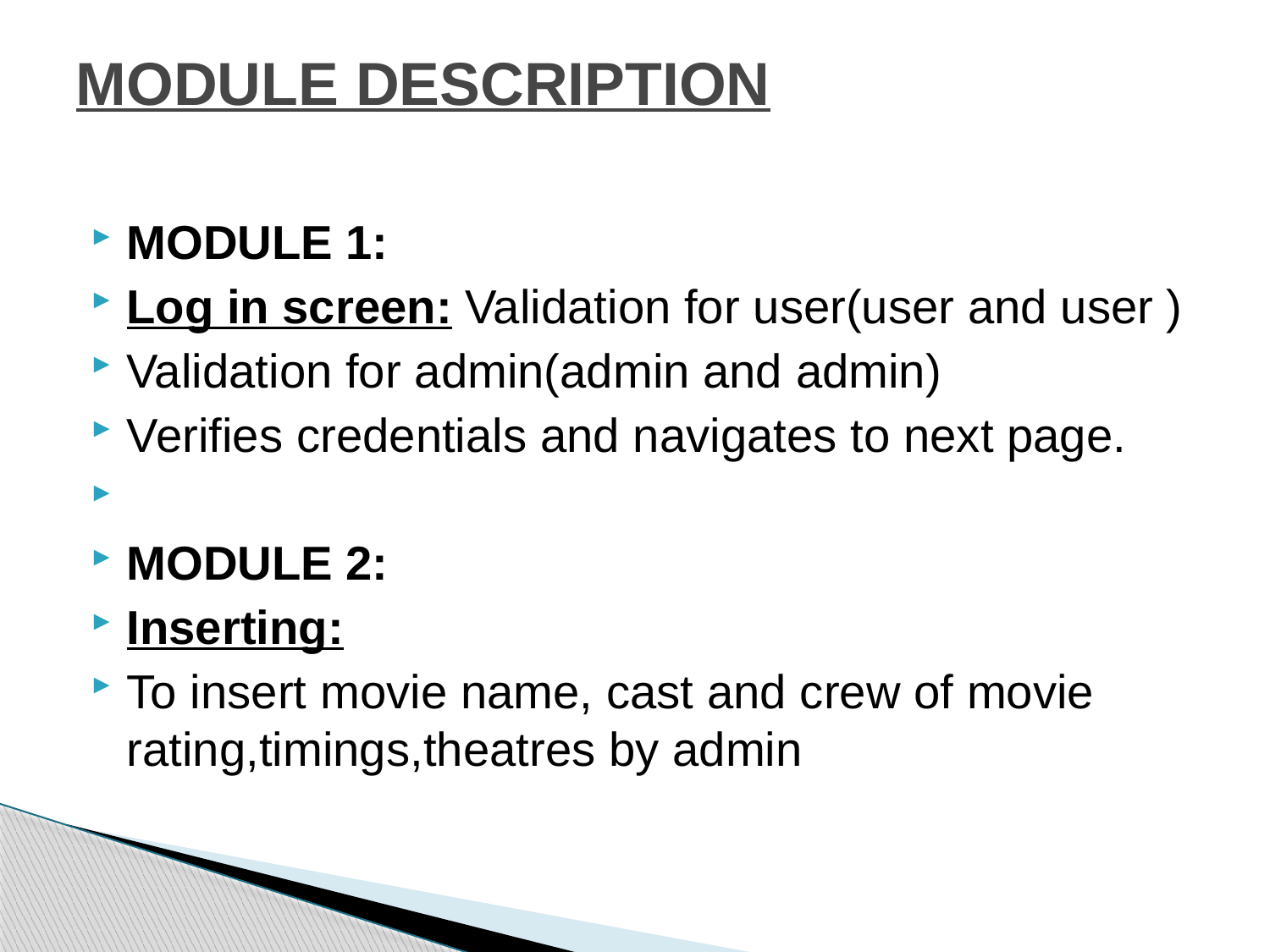

# MODULE DESCRIPTION
MODULE 1:
Log in screen: Validation for user(user and user )
Validation for admin(admin and admin)
Verifies credentials and navigates to next page.

MODULE 2:
Inserting:
To insert movie name, cast and crew of movie rating,timings,theatres by admin